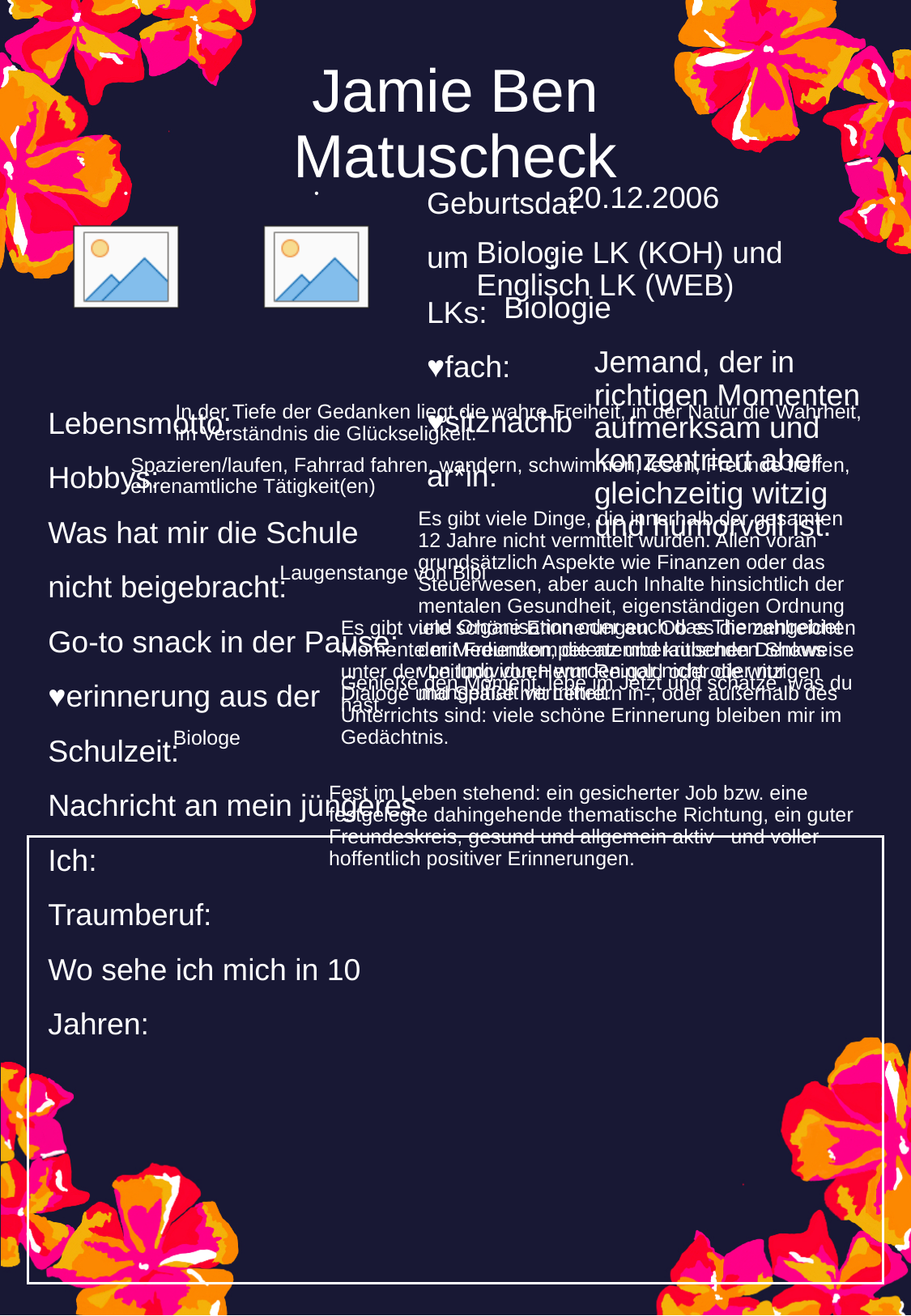

Jamie Ben Matuscheck

20.12.2006
Biologie LK (KOH) und Englisch LK (WEB)
Biologie
Jemand, der in richtigen Momenten aufmerksam und konzentriert aber gleichzeitig witzig und humorvoll ist.
In der Tiefe der Gedanken liegt die wahre Freiheit, in der Natur die Wahrheit, im Verständnis die Glückseligkeit.
Spazieren/laufen, Fahrrad fahren, wandern, schwimmen, lesen, Freunde treffen, ehrenamtliche Tätigkeit(en)
Es gibt viele Dinge, die innerhalb der gesamten 12 Jahre nicht vermittelt wurden. Allen voran grundsätzlich Aspekte wie Finanzen oder das Steuerwesen, aber auch Inhalte hinsichtlich der mentalen Gesundheit, eigenständigen Ordnung und Organisation oder auch das Themengebiet der Medienkompetenz und kritischen Denkweise von Individuen wurden gar nicht oder nur mangelhaft vermittelt.
Laugenstange von Bibi
Es gibt viele schöne Erinnerungen. Ob es die zahlreichen Momente mit Freunden, die atemberaubenden Shows unter der Leitung von Herrn Reinold oder die witzigen Dialoge und Späße mit Lehrern in-, oder außerhalb des Unterrichts sind: viele schöne Erinnerung bleiben mir im Gedächtnis.
Genieße den Moment, lebe im Jetzt und schätze, was du hast.
Biologe
Fest im Leben stehend: ein gesicherter Job bzw. eine festgelegte dahingehende thematische Richtung, ein guter Freundeskreis, gesund und allgemein aktiv   und voller hoffentlich positiver Erinnerungen.